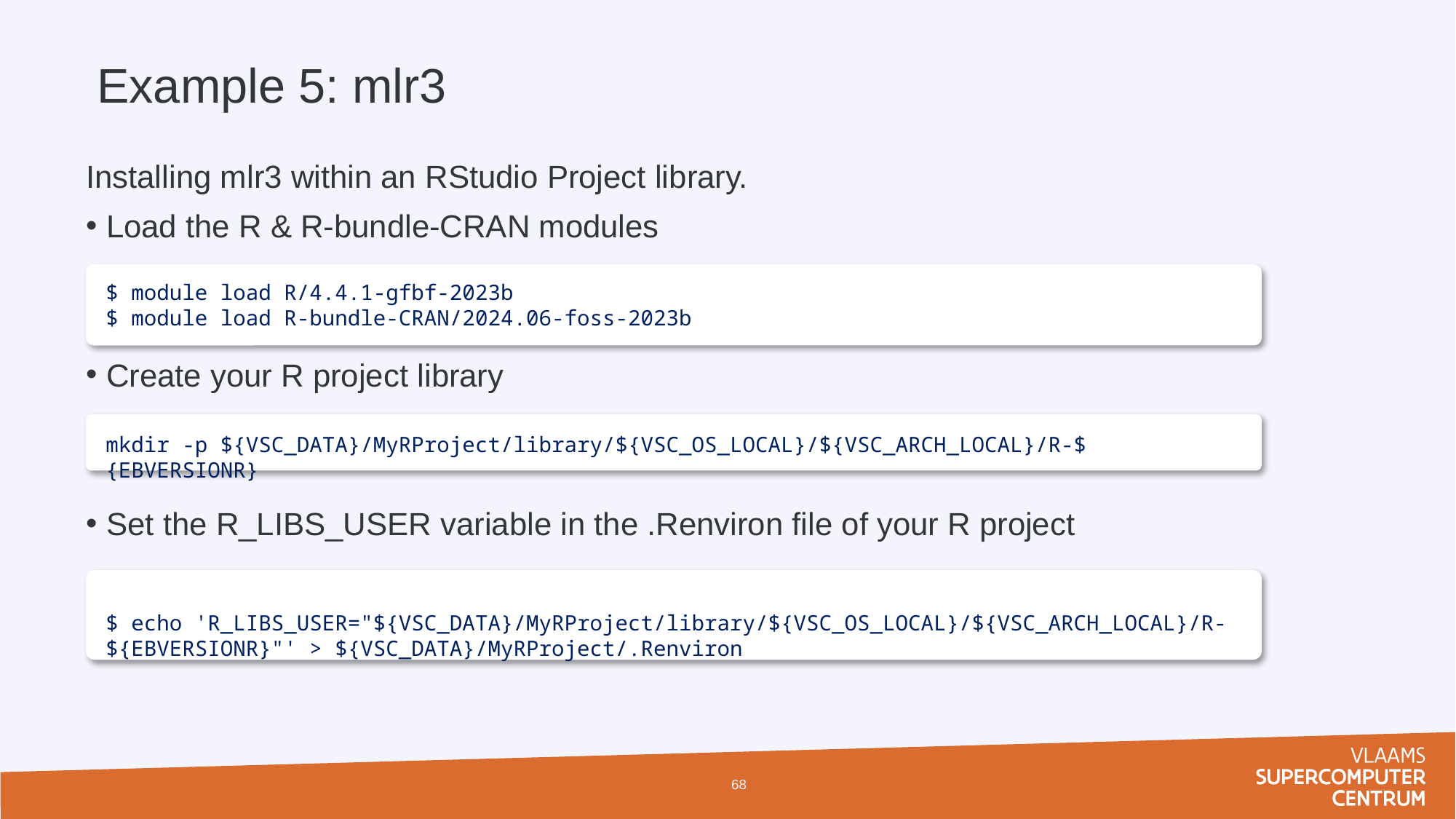

Example 5: mlr3

Installing mlr3 within an RStudio Project library.​
Load the R & R-bundle-CRAN modules

Create your R project library

Set the R_LIBS_USER variable in the .Renviron file of your R project

$ module load R/4.4.1-gfbf-2023b
$ module load R-bundle-CRAN/2024.06-foss-2023b

mkdir -p ${VSC_DATA}/MyRProject/library/${VSC_OS_LOCAL}/${VSC_ARCH_LOCAL}/R-${EBVERSIONR}

$ echo 'R_LIBS_USER="${VSC_DATA}/MyRProject/library/${VSC_OS_LOCAL}/${VSC_ARCH_LOCAL}/R-${EBVERSIONR}"' > ${VSC_DATA}/MyRProject/.Renviron

68